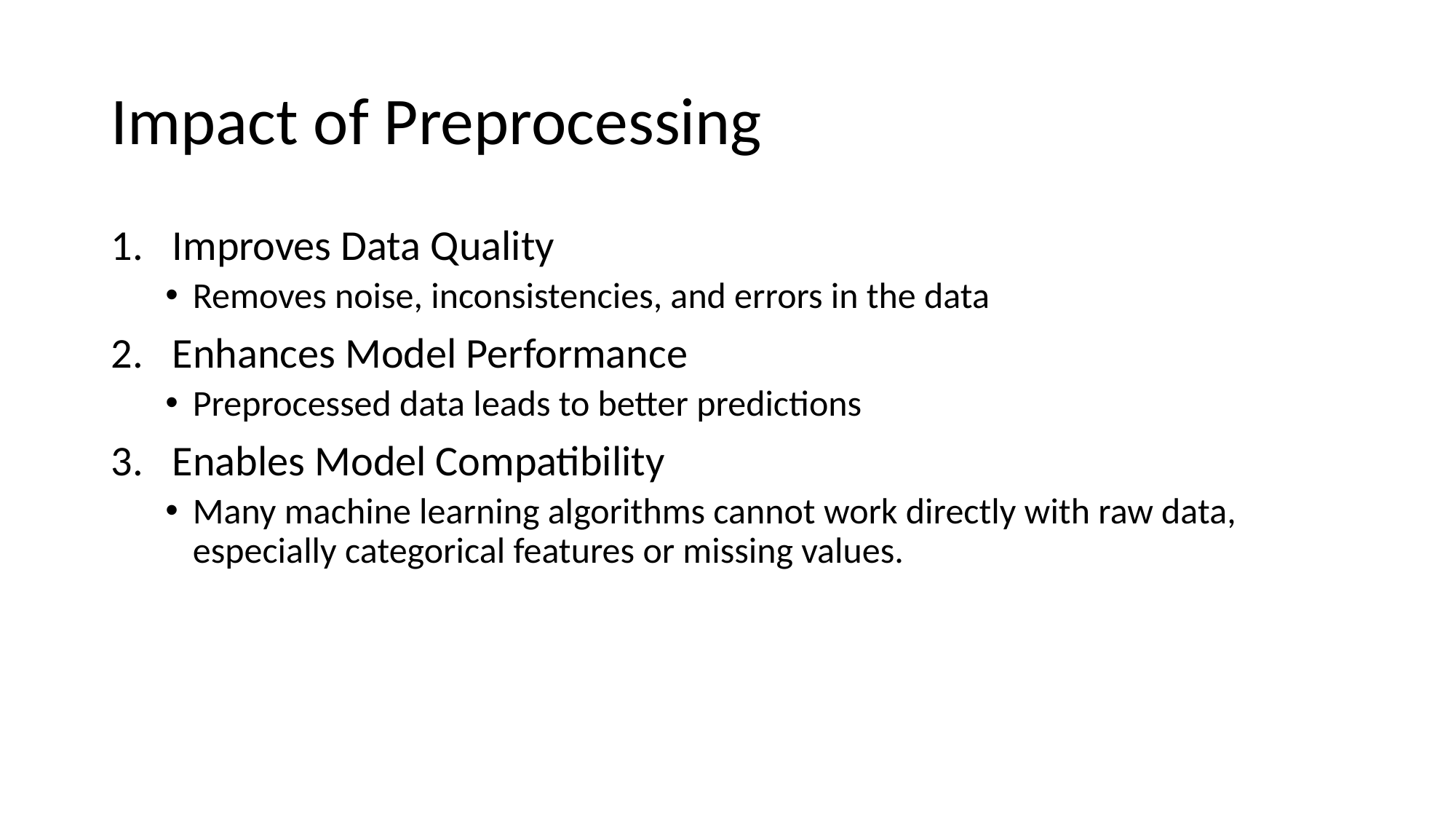

# Impact of Preprocessing
Improves Data Quality
Removes noise, inconsistencies, and errors in the data
Enhances Model Performance
Preprocessed data leads to better predictions
Enables Model Compatibility
Many machine learning algorithms cannot work directly with raw data, especially categorical features or missing values.